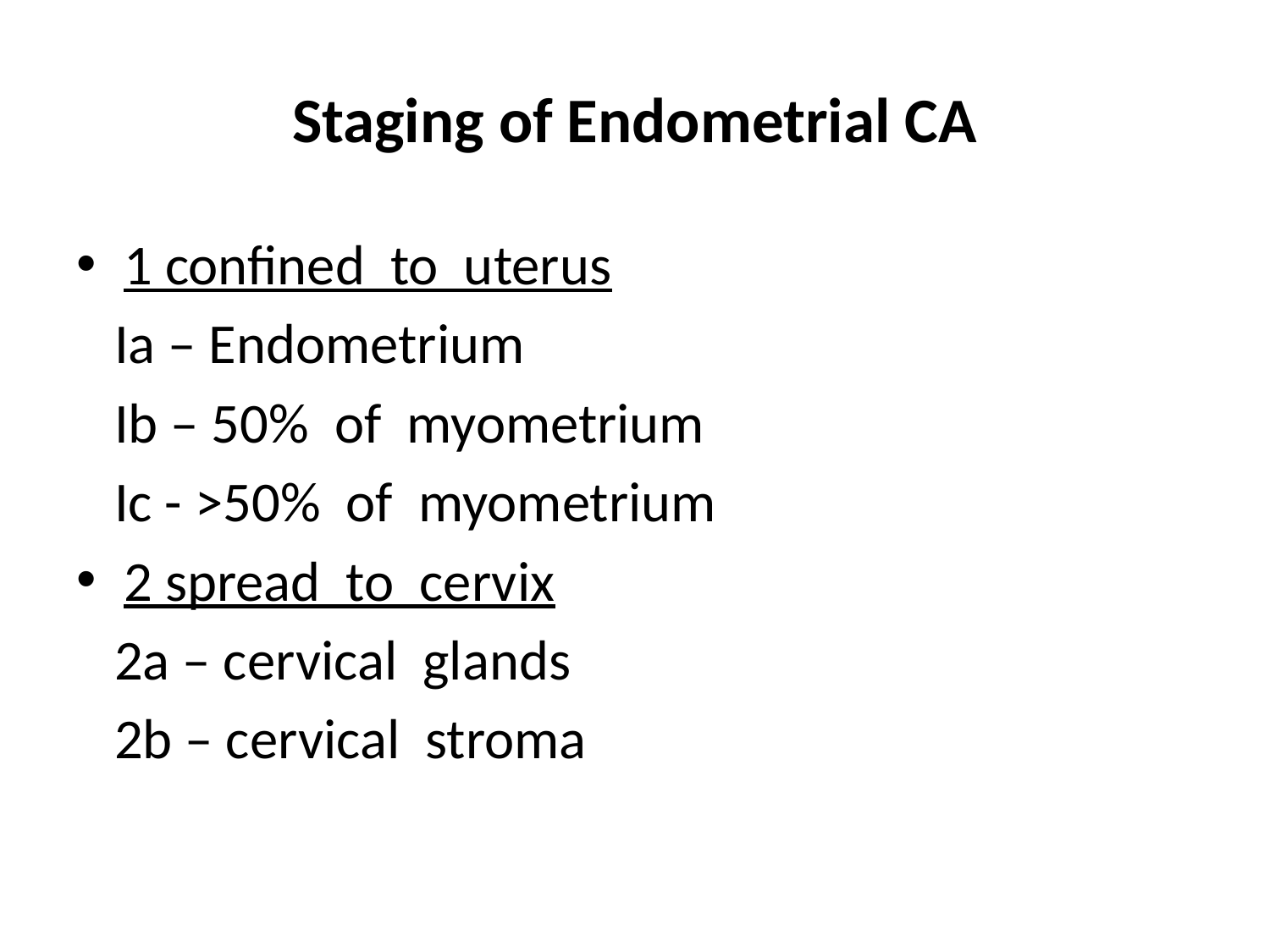

# Staging of Endometrial CA
1 confined  to  uterus
   Ia – Endometrium
   Ib – 50%  of  myometrium
   Ic - >50%  of  myometrium
2 spread  to  cervix
   2a – cervical  glands
   2b – cervical  stroma